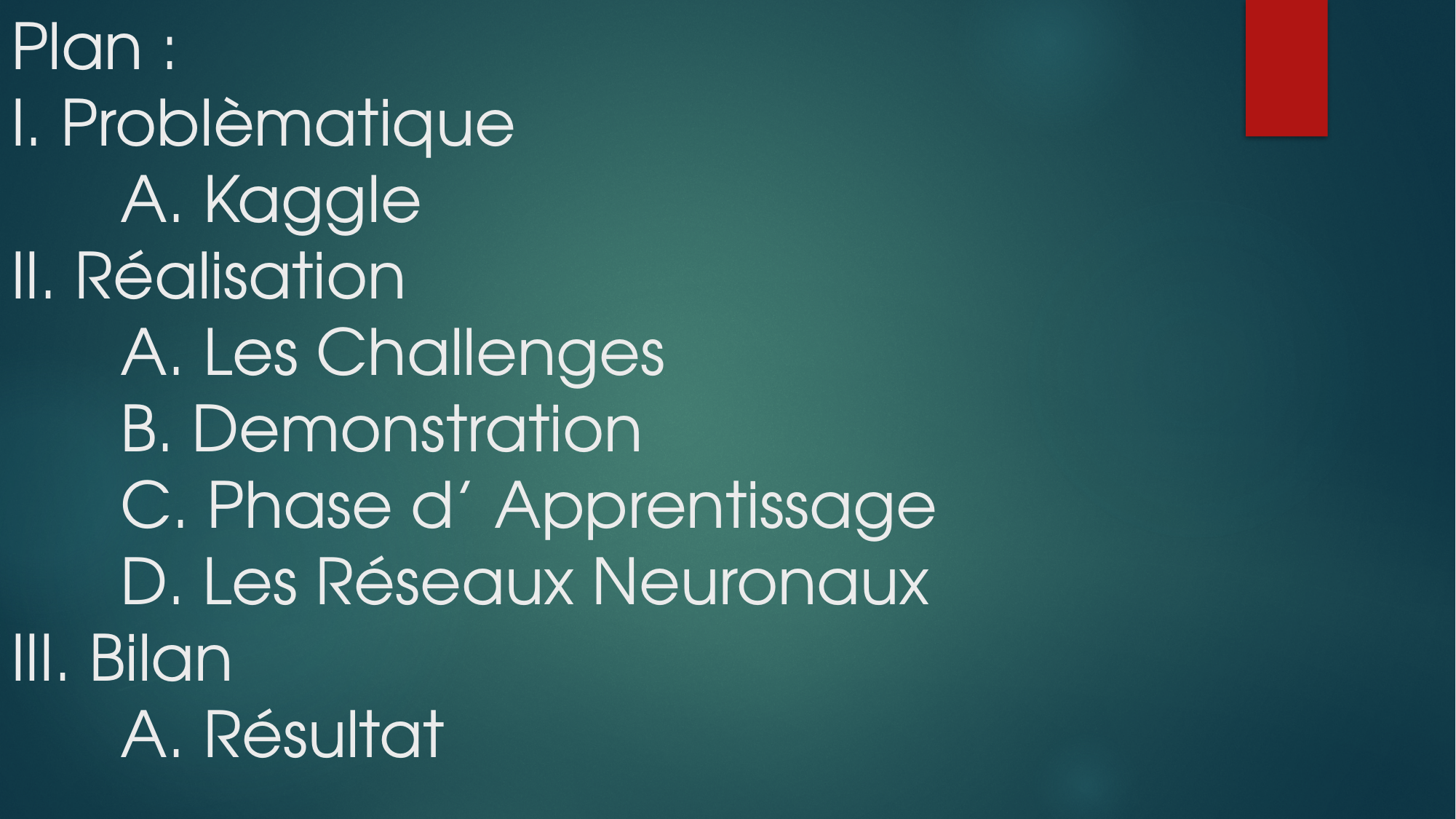

# Plan : I. Problèmatique A. Kaggle II. Réalisation A. Les Challenges B. Demonstration C. Phase d’ Apprentissage D. Les Réseaux Neuronaux III. Bilan A. Résultat